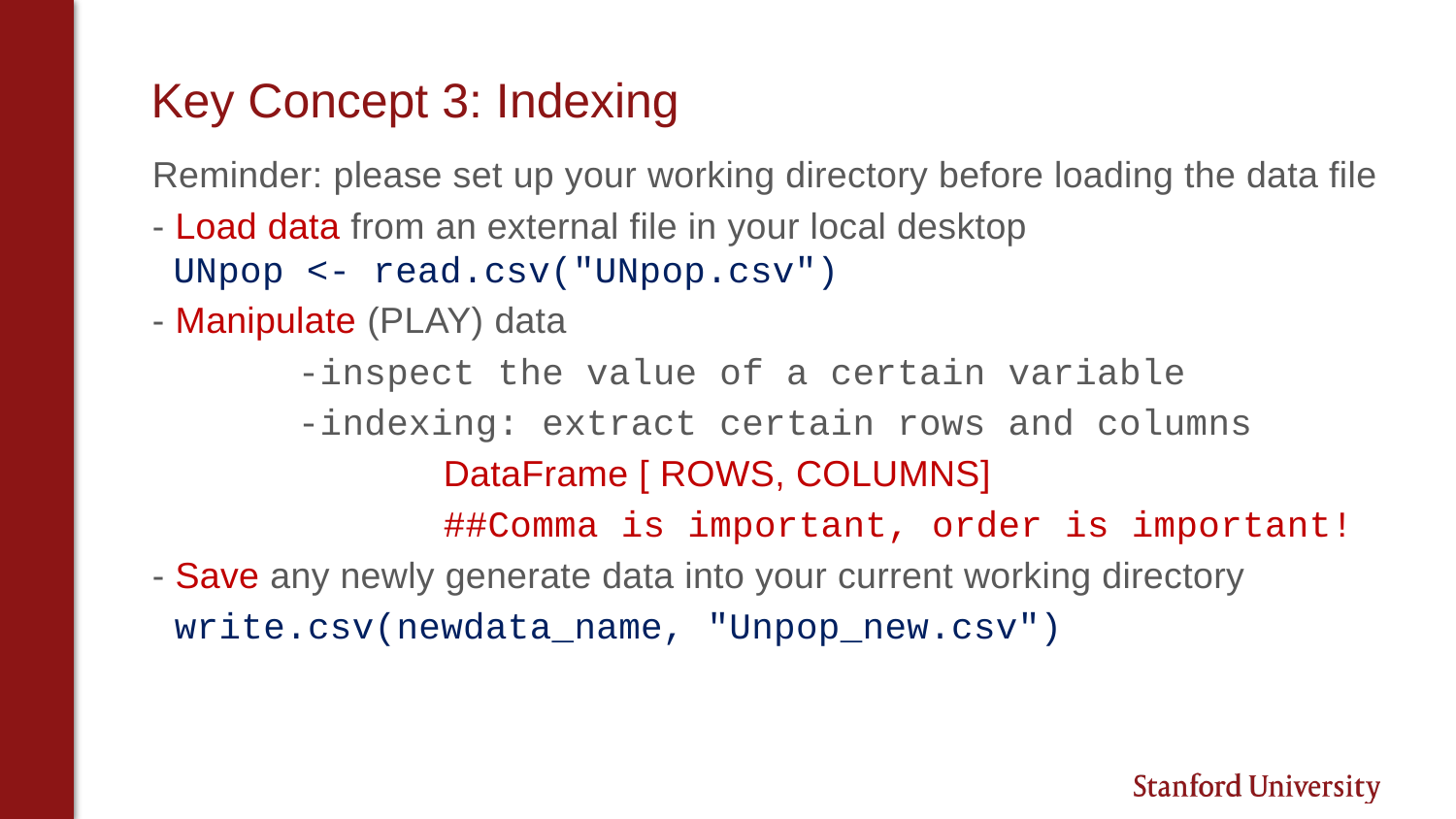

# Key Concept 3: Indexing
Reminder: please set up your working directory before loading the data file
- Load data from an external file in your local desktop
  UNpop <- read.csv("UNpop.csv")
- Manipulate (PLAY) data
	-inspect the value of a certain variable
	-indexing: extract certain rows and columns
		DataFrame [ ROWS, COLUMNS]
		##Comma is important, order is important!
- Save any newly generate data into your current working directory
 write.csv(newdata_name, "Unpop_new.csv")